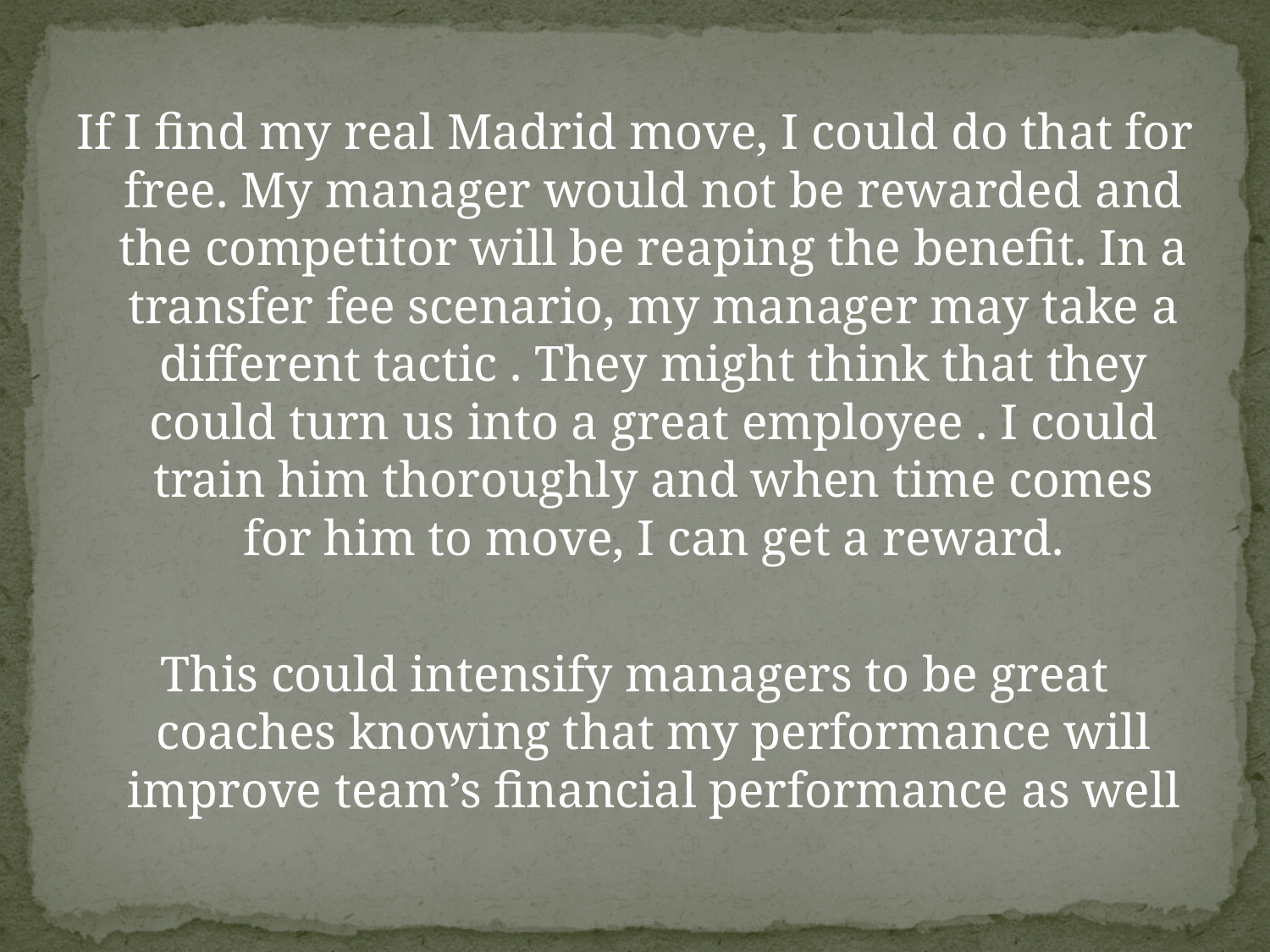

If I find my real Madrid move, I could do that for free. My manager would not be rewarded and the competitor will be reaping the benefit. In a transfer fee scenario, my manager may take a different tactic . They might think that they could turn us into a great employee . I could train him thoroughly and when time comes for him to move, I can get a reward.

This could intensify managers to be great coaches knowing that my performance will improve team’s financial performance as well